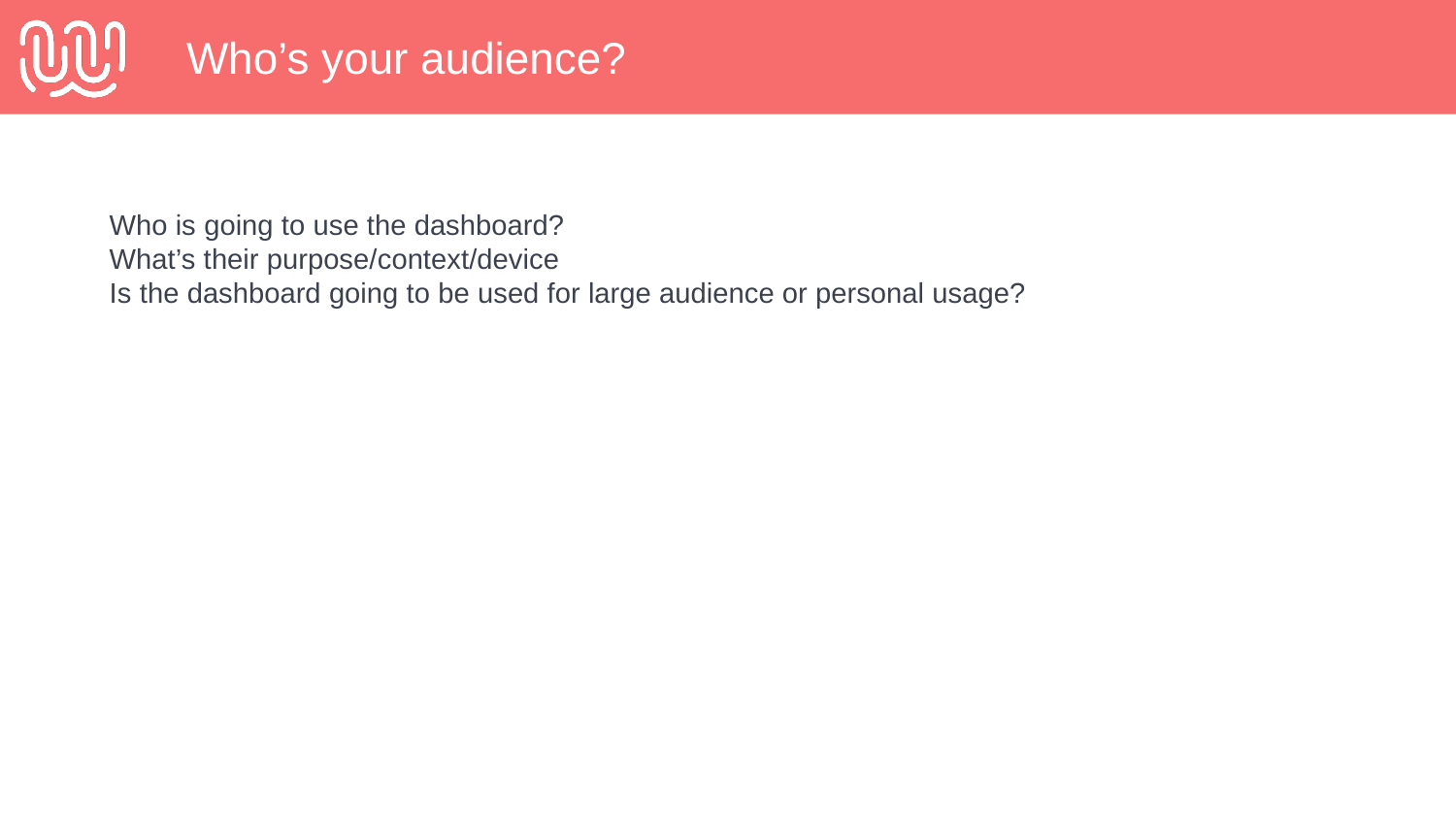

# Who’s your audience?
Who is going to use the dashboard?
What’s their purpose/context/device
Is the dashboard going to be used for large audience or personal usage?